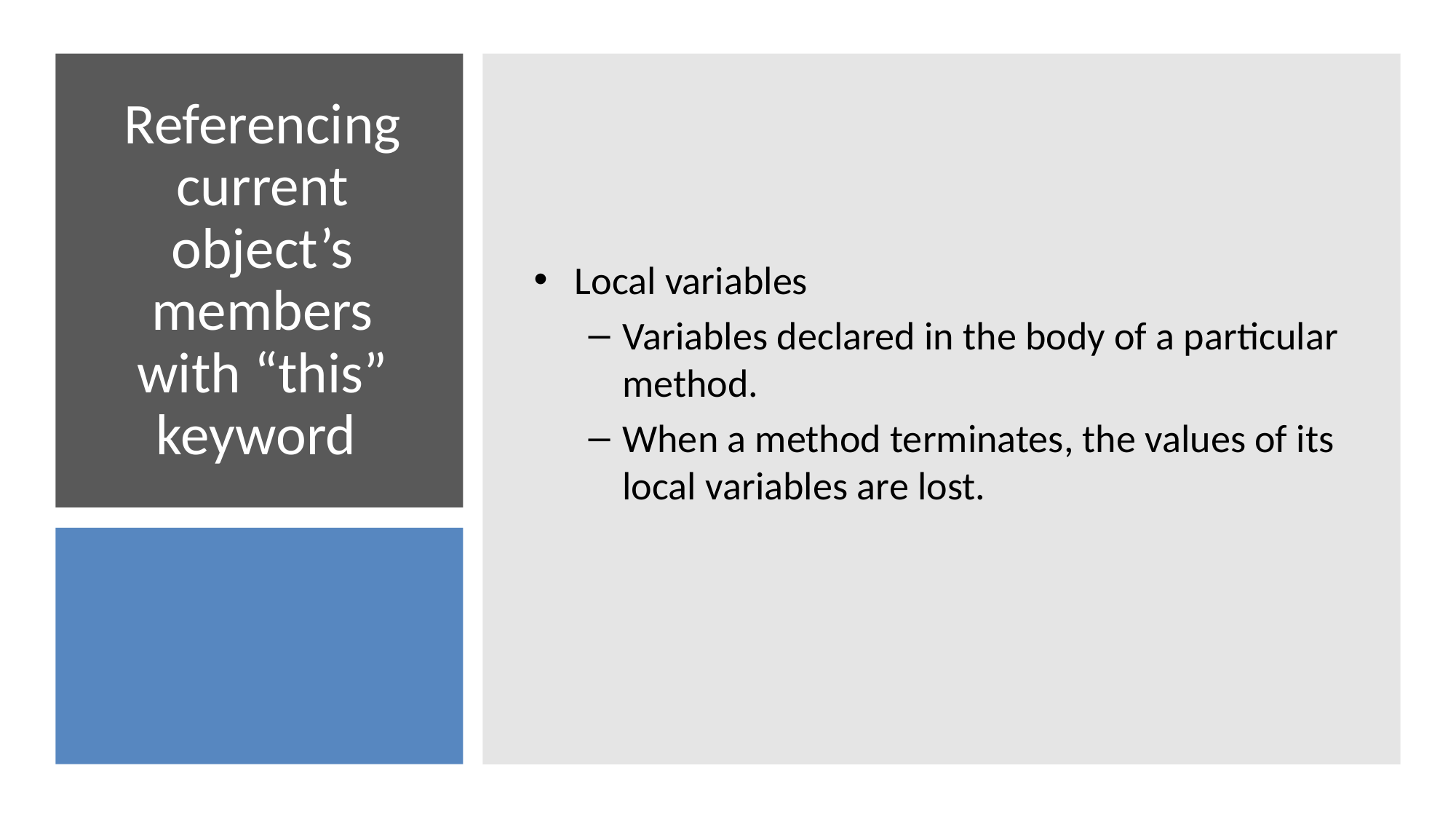

Local variables
Variables declared in the body of a particular method.
When a method terminates, the values of its local variables are lost.

# Referencing current object’s members with “this” keyword